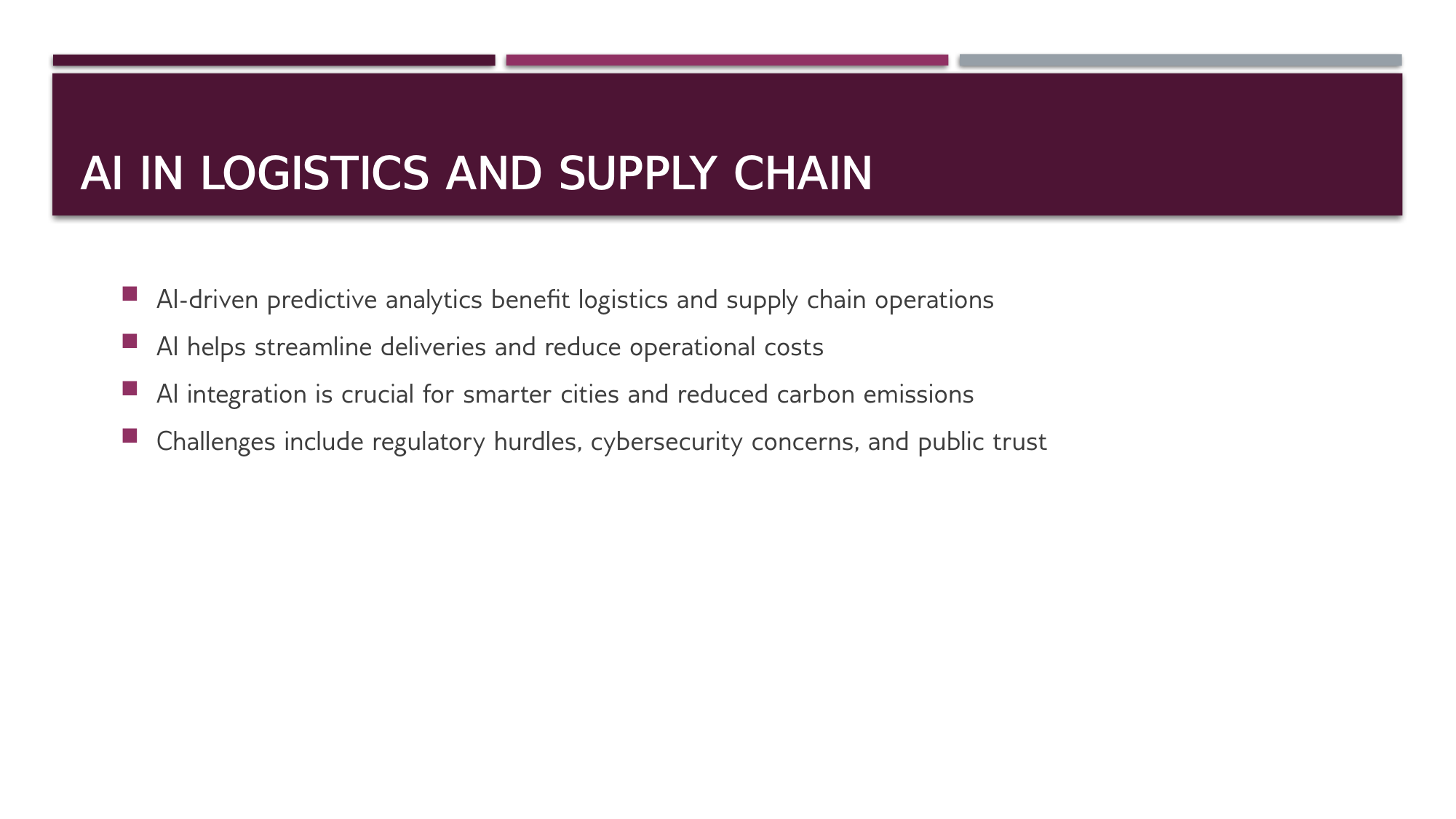

# AI in Logistics and Supply Chain
AI-driven predictive analytics benefit logistics and supply chain operations
AI helps streamline deliveries and reduce operational costs
AI integration is crucial for smarter cities and reduced carbon emissions
Challenges include regulatory hurdles, cybersecurity concerns, and public trust